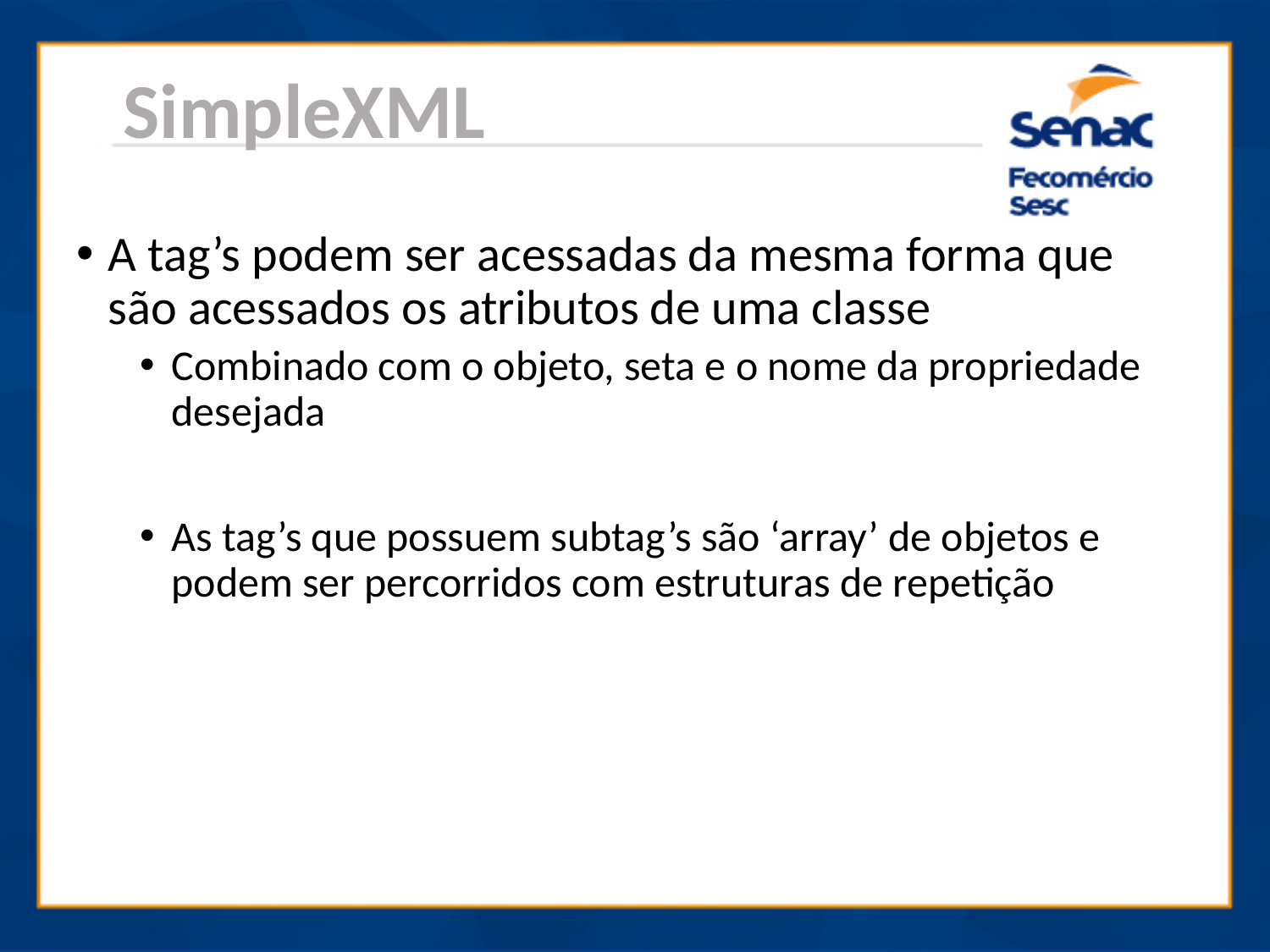

SimpleXML
A tag’s podem ser acessadas da mesma forma que são acessados os atributos de uma classe
Combinado com o objeto, seta e o nome da propriedade desejada

As tag’s que possuem subtag’s são ‘array’ de objetos e podem ser percorridos com estruturas de repetição